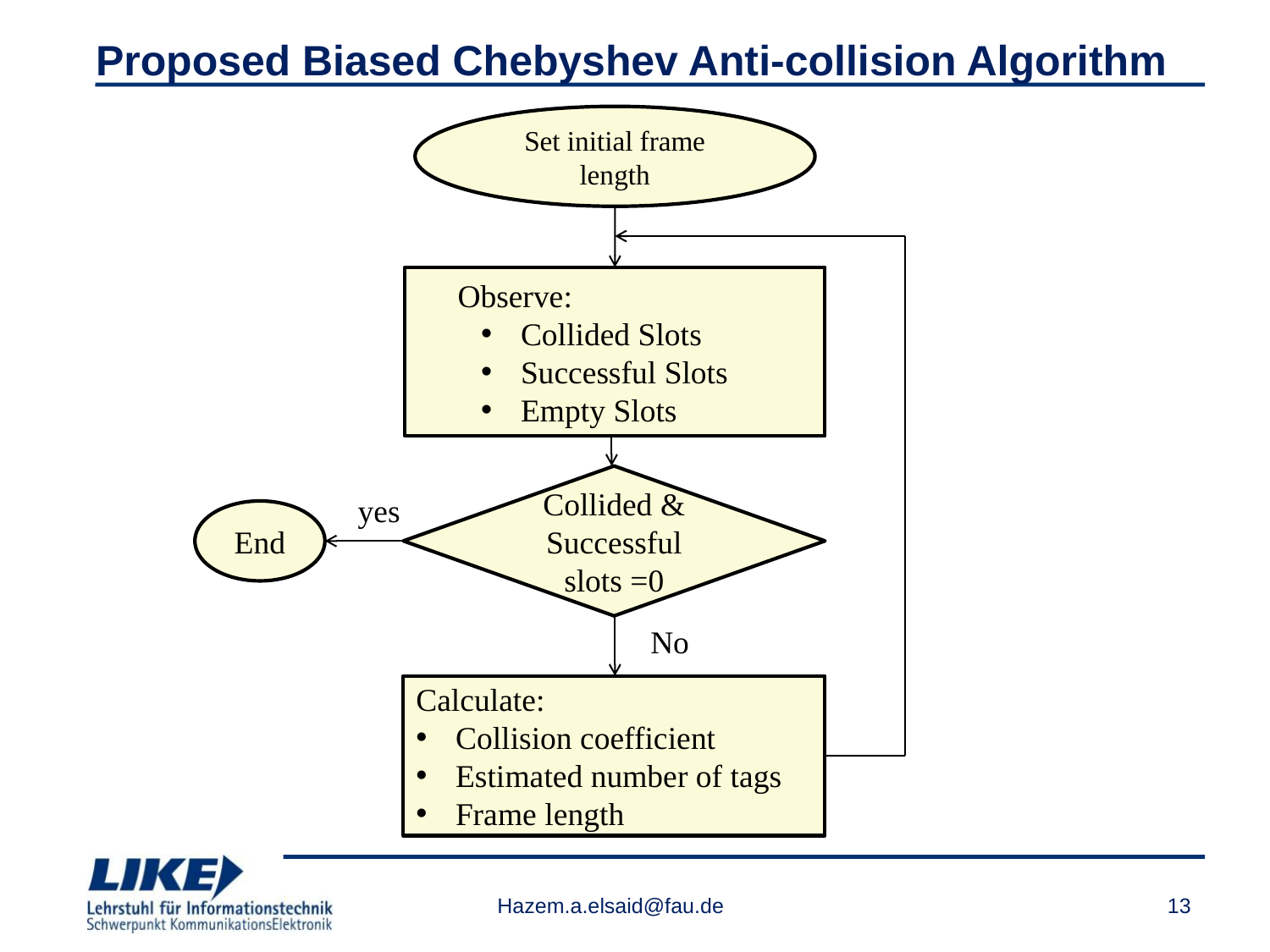

# Proposed Biased Chebyshev Anti-collision Algorithm
Set initial frame length

     Observe:
Collided Slots
Successful Slots
Empty Slots

Collided & Successful slots =0
yes
End
No

Calculate:
Collision coefficient
Estimated number of tags
Frame length

Hazem.a.elsaid@fau.de